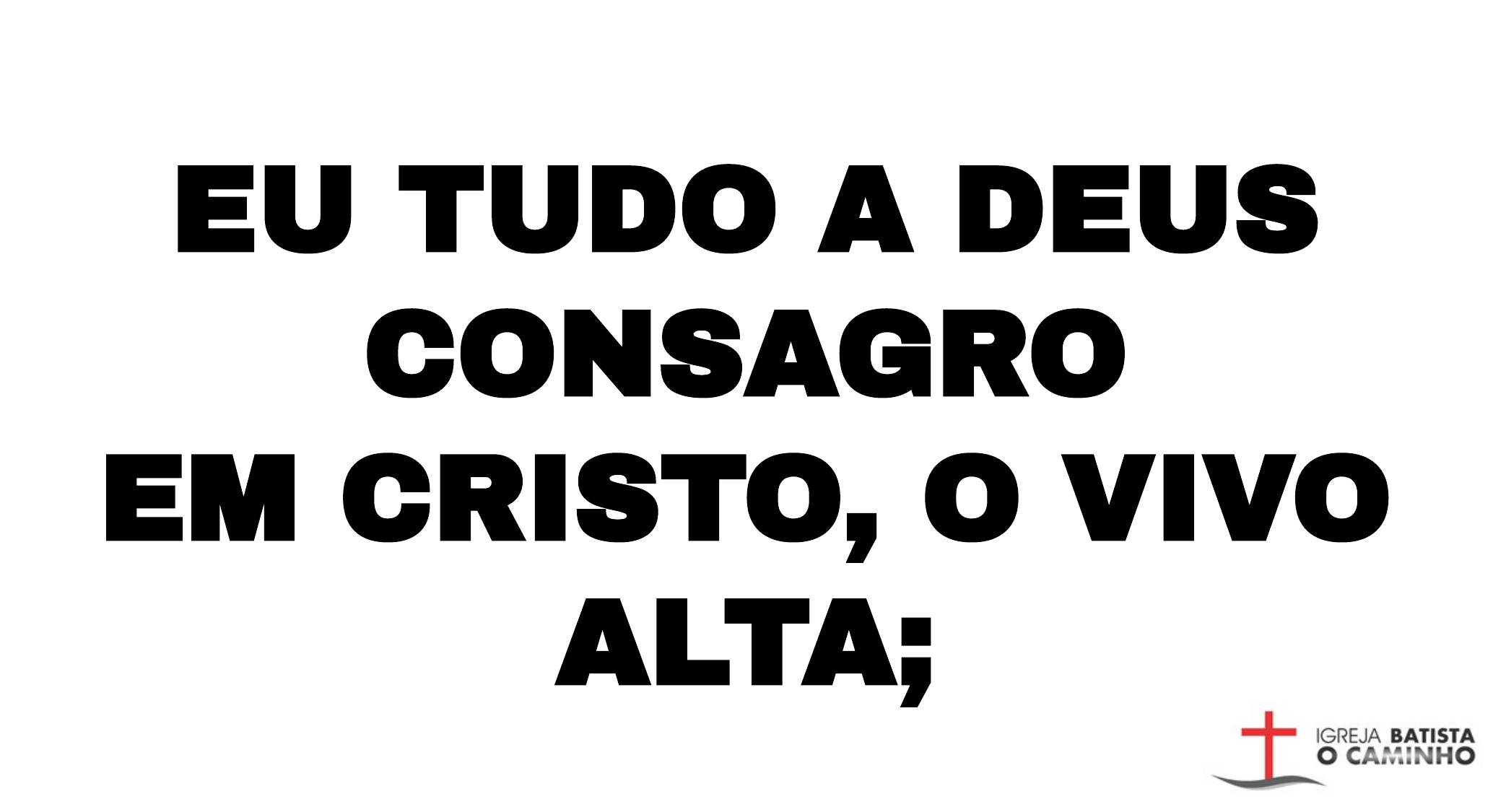

EU TUDO A DEUS CONSAGRO
EM CRISTO, O VIVO ALTA;